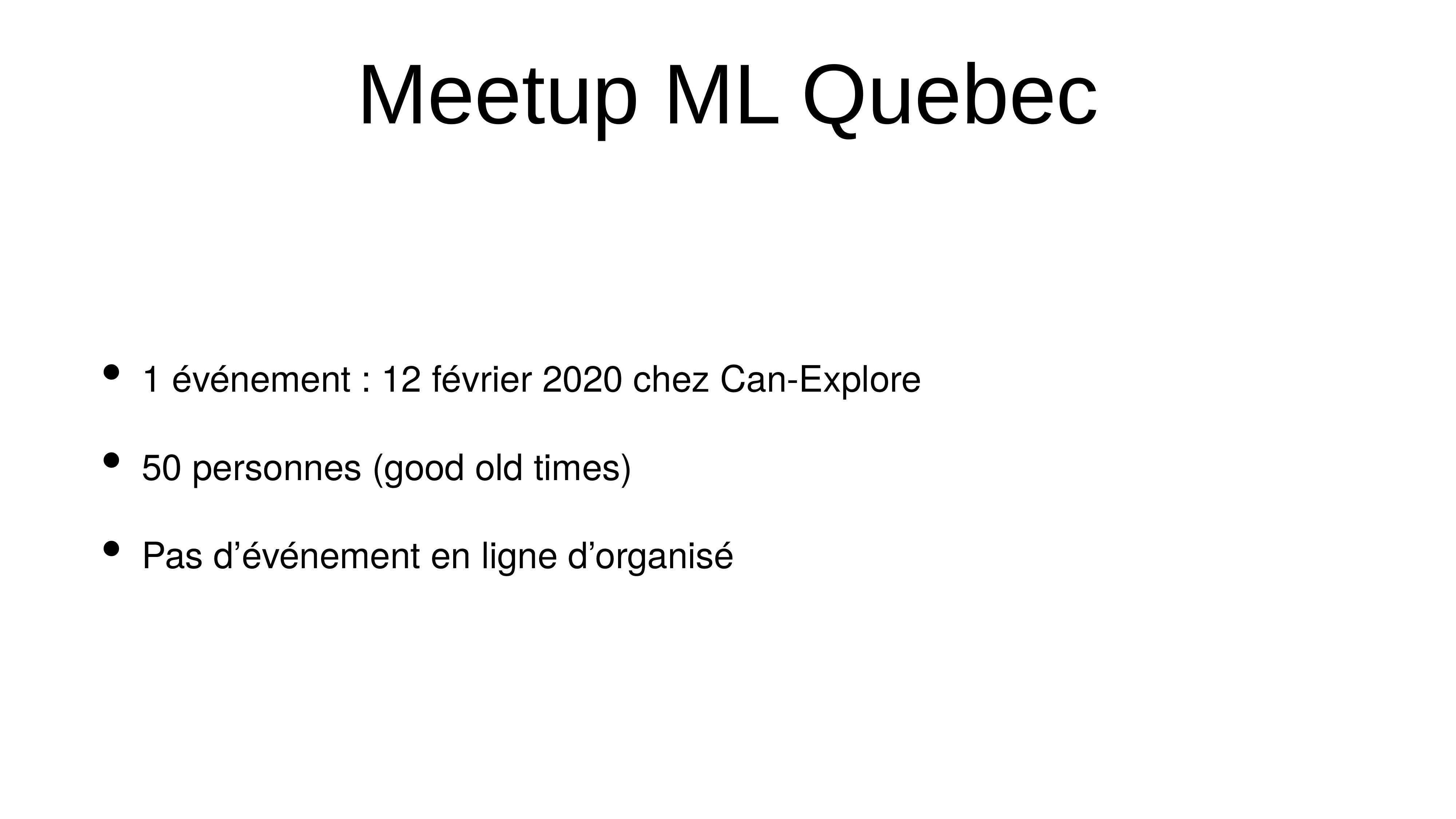

Meetup ML Quebec
1 événement : 12 février 2020 chez Can-Explore
50 personnes (good old times)
Pas d’événement en ligne d’organisé